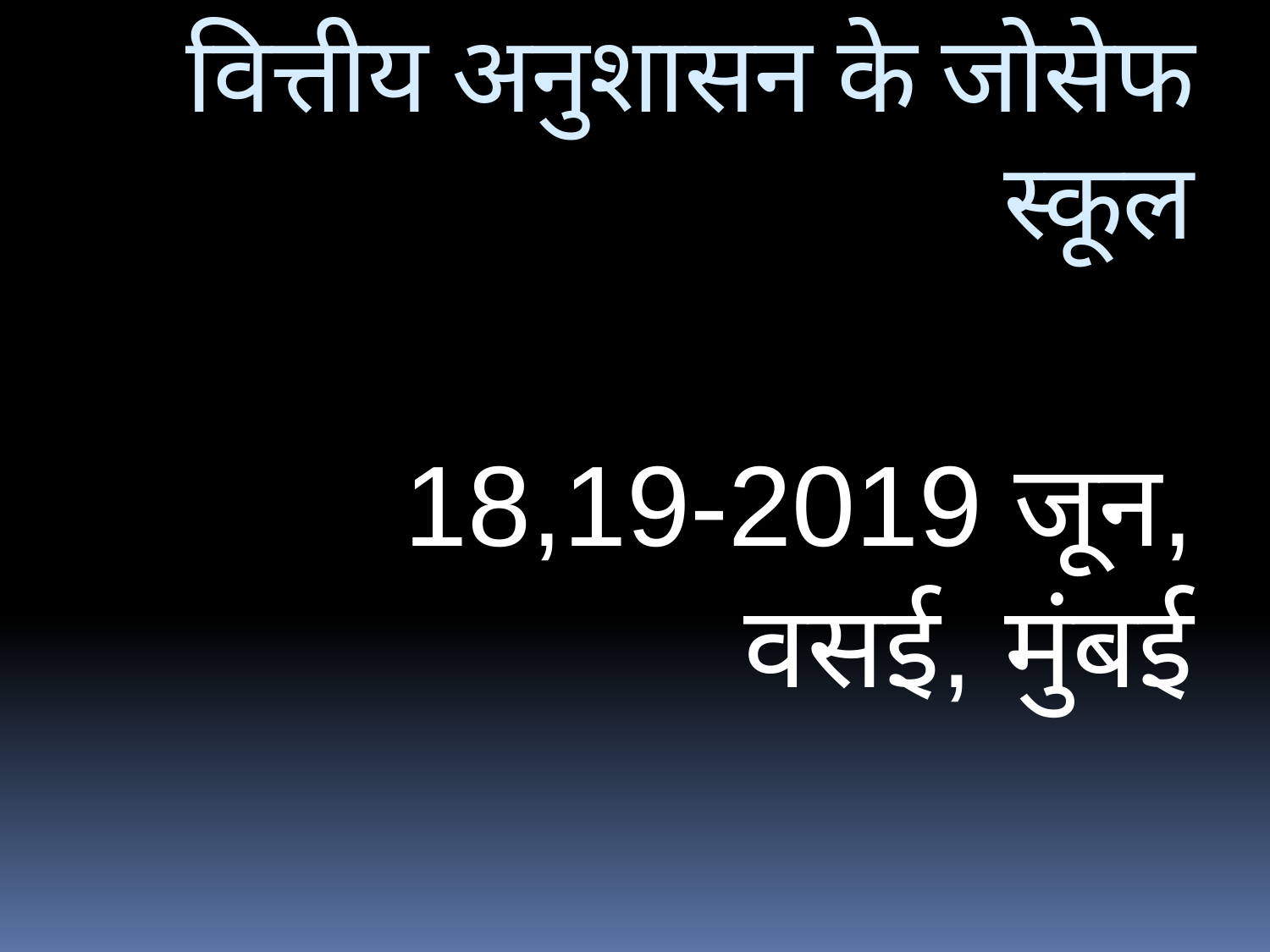

# वित्तीय अनुशासन के जोसेफ स्कूल

	 18,19-2019 जून, वसई, मुंबई